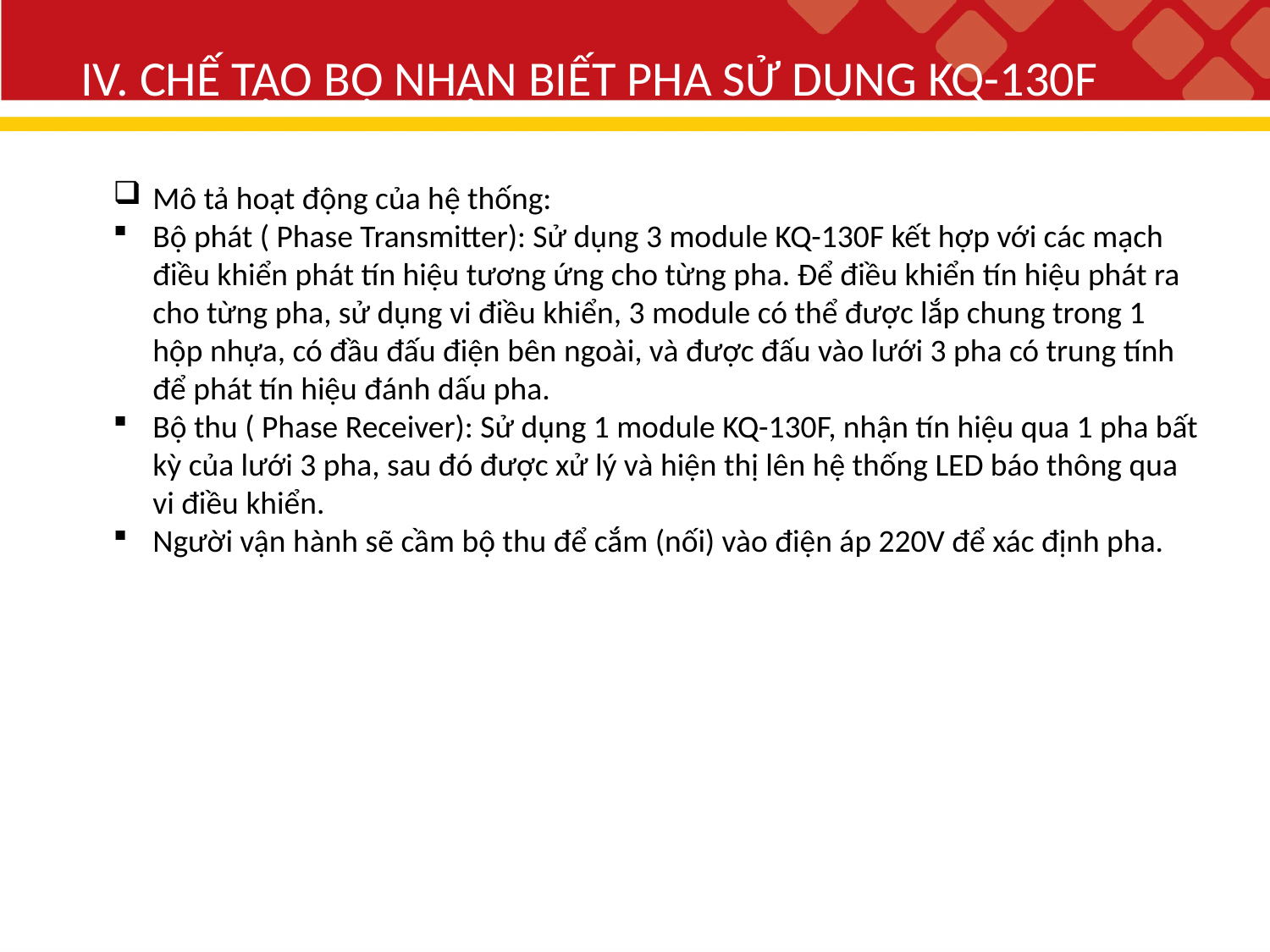

# IV. CHẾ TẠO BỘ NHẬN BIẾT PHA SỬ DỤNG KQ-130F
Mô tả hoạt động của hệ thống:
Bộ phát ( Phase Transmitter): Sử dụng 3 module KQ-130F kết hợp với các mạch điều khiển phát tín hiệu tương ứng cho từng pha. Để điều khiển tín hiệu phát ra cho từng pha, sử dụng vi điều khiển, 3 module có thể được lắp chung trong 1 hộp nhựa, có đầu đấu điện bên ngoài, và được đấu vào lưới 3 pha có trung tính để phát tín hiệu đánh dấu pha.
Bộ thu ( Phase Receiver): Sử dụng 1 module KQ-130F, nhận tín hiệu qua 1 pha bất kỳ của lưới 3 pha, sau đó được xử lý và hiện thị lên hệ thống LED báo thông qua vi điều khiển.
Người vận hành sẽ cầm bộ thu để cắm (nối) vào điện áp 220V để xác định pha.